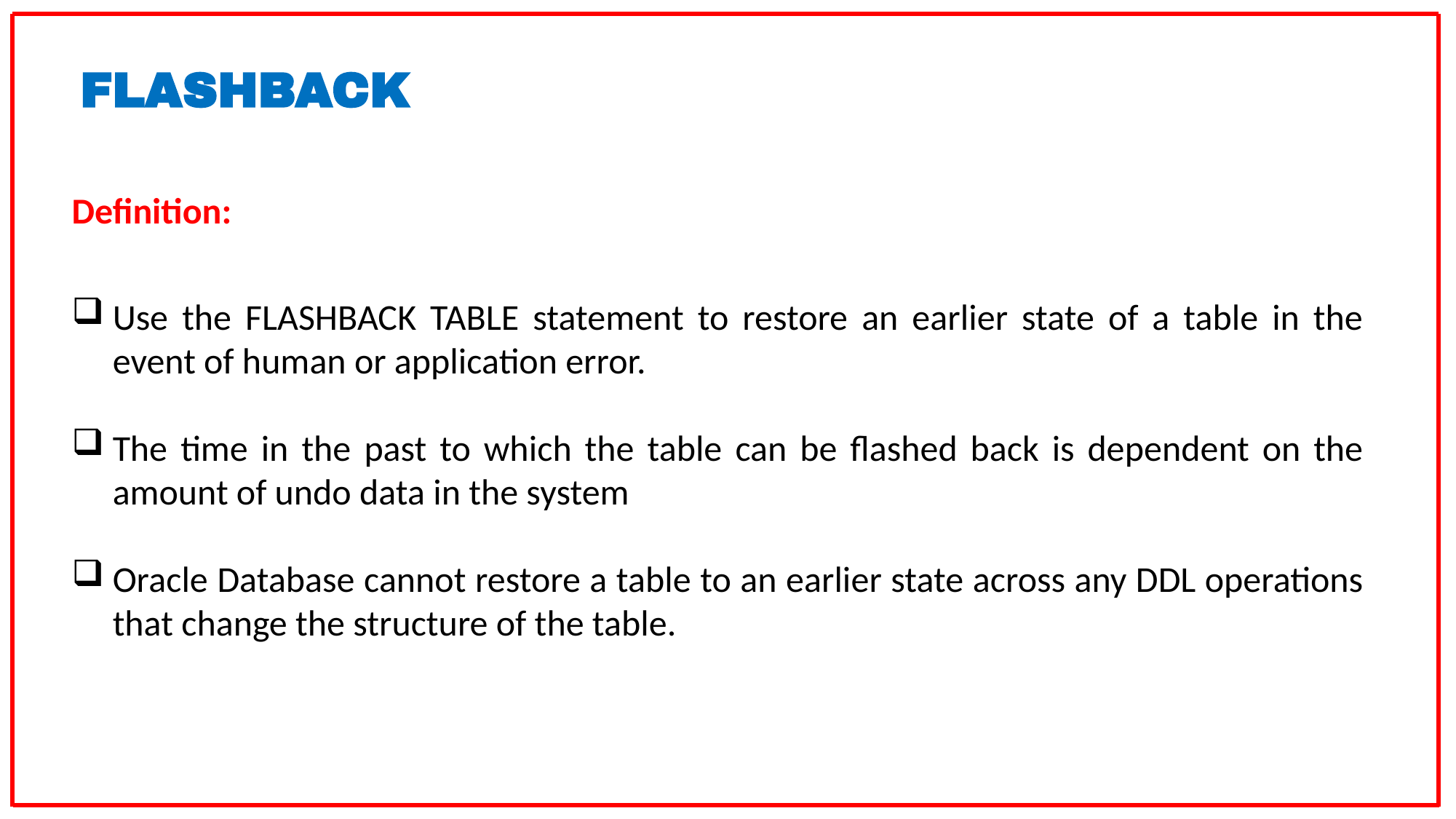

FLASHBACK
Definition:

Use the FLASHBACK TABLE statement to restore an earlier state of a table in the event of human or application error.

The time in the past to which the table can be flashed back is dependent on the amount of undo data in the system

Oracle Database cannot restore a table to an earlier state across any DDL operations that change the structure of the table.